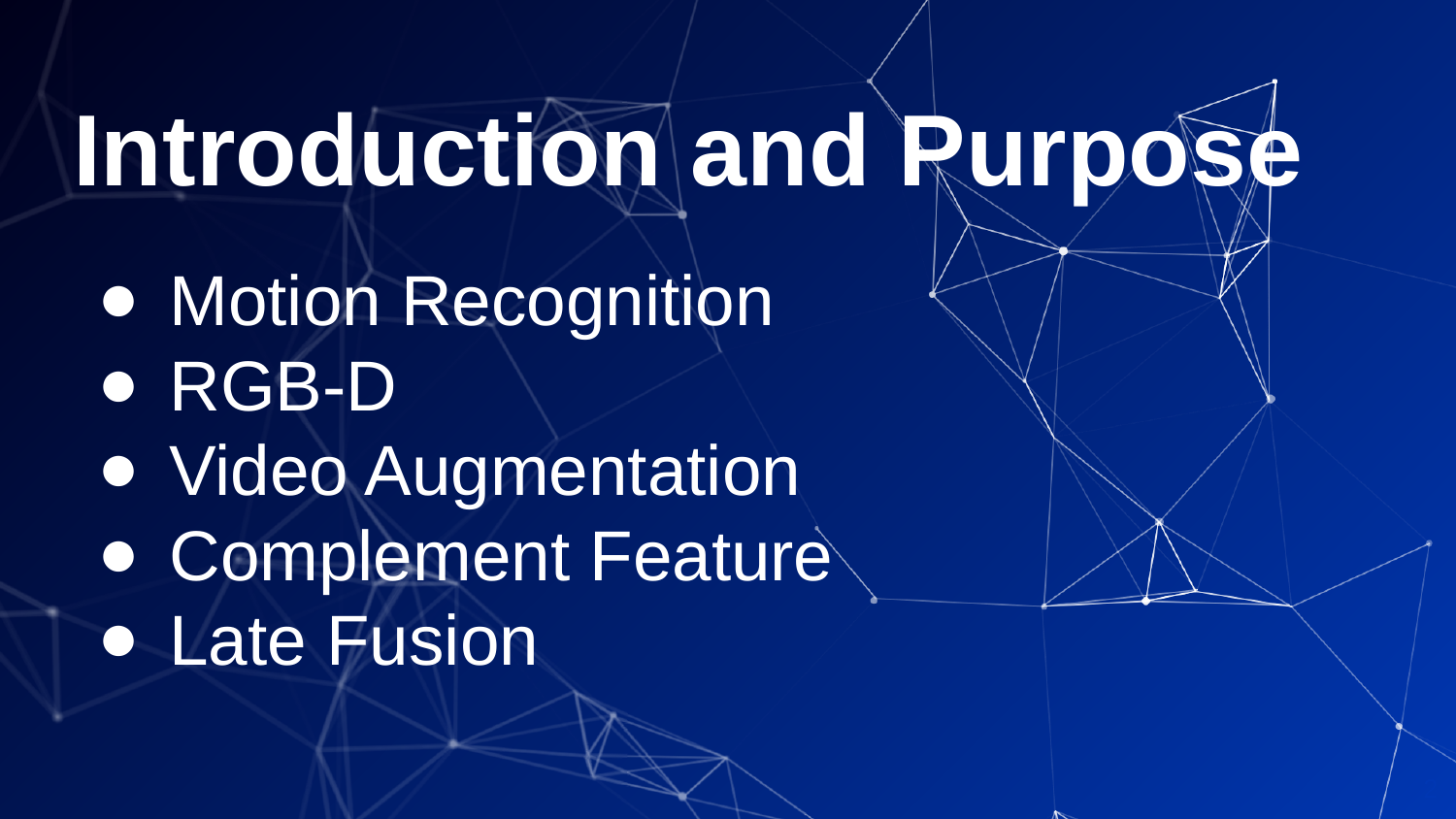

# Introduction and Purpose
Motion Recognition
RGB-D
Video Augmentation
Complement Feature
Late Fusion
2